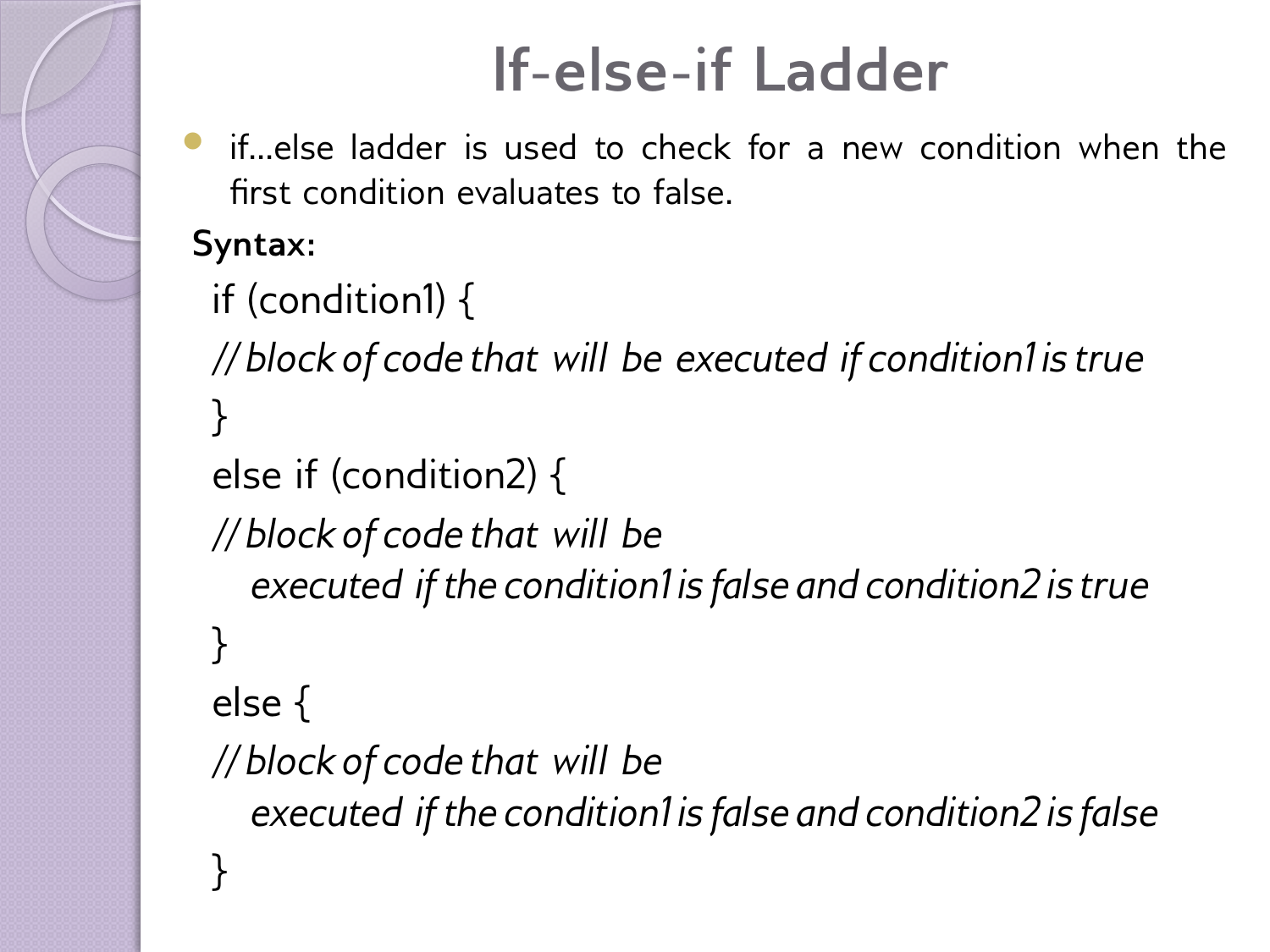

# If-else-if Ladder
if...else ladder is used to check for a new condition when the first condition evaluates to false.
Syntax:
if (condition1) {
// block of code that will be executed if condition1 is true
}
else if (condition2) {
// block of code that will be executed if the condition1 is false and condition2 is true
}
else {
// block of code that will be executed if the condition1 is false and condition2 is false
}